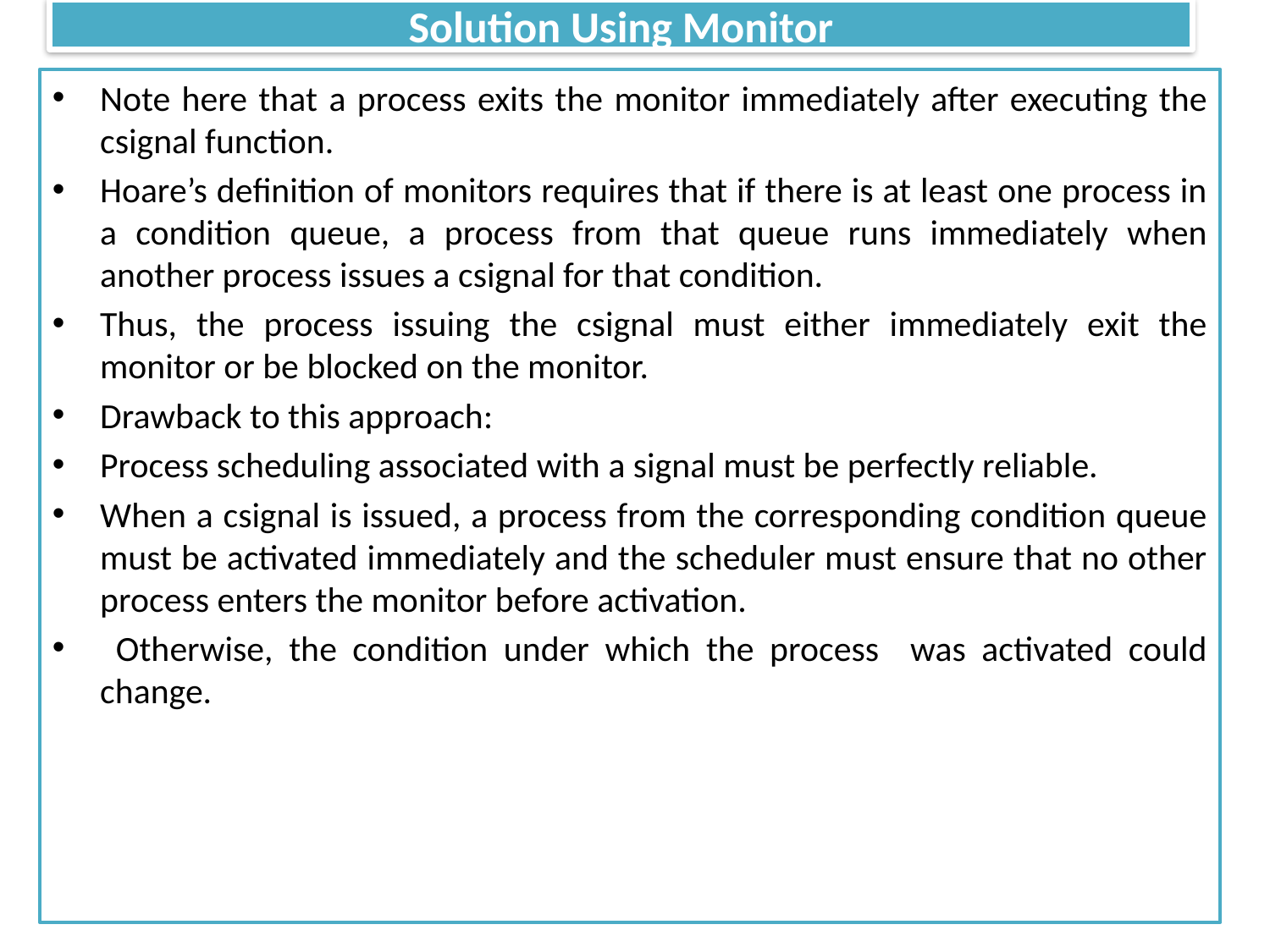

# Solution Using Monitor
Note here that a process exits the monitor immediately after executing the csignal function.
Hoare’s definition of monitors requires that if there is at least one process in a condition queue, a process from that queue runs immediately when another process issues a csignal for that condition.
Thus, the process issuing the csignal must either immediately exit the monitor or be blocked on the monitor.
Drawback to this approach:
Process scheduling associated with a signal must be perfectly reliable.
When a csignal is issued, a process from the corresponding condition queue must be activated immediately and the scheduler must ensure that no other process enters the monitor before activation.
 Otherwise, the condition under which the process  was activated could change.

54